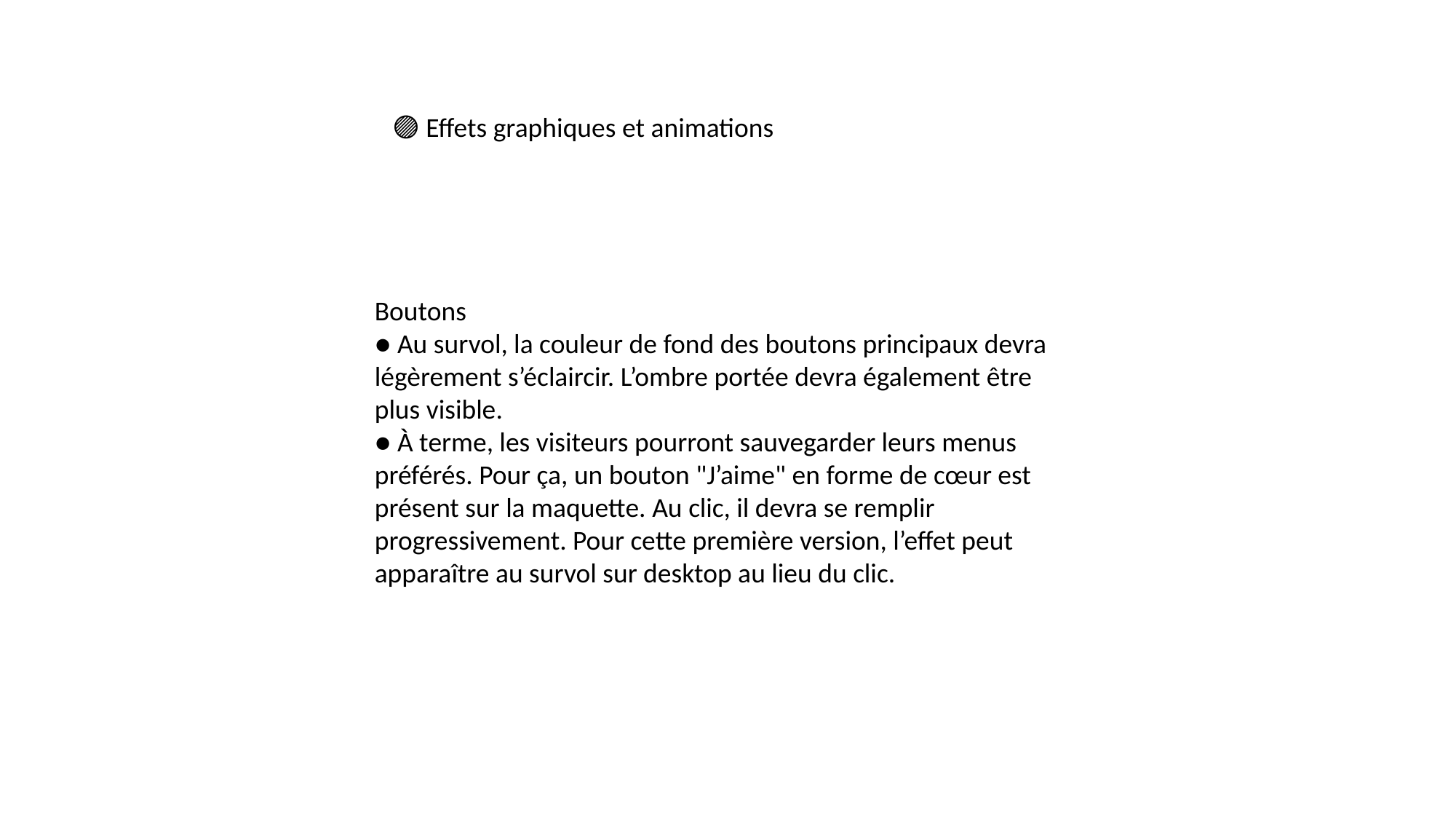

🟣 Effets graphiques et animations
Boutons
● Au survol, la couleur de fond des boutons principaux devra légèrement s’éclaircir. L’ombre portée devra également être plus visible.
● À terme, les visiteurs pourront sauvegarder leurs menus préférés. Pour ça, un bouton "J’aime" en forme de cœur est présent sur la maquette. Au clic, il devra se remplir progressivement. Pour cette première version, l’effet peut apparaître au survol sur desktop au lieu du clic.